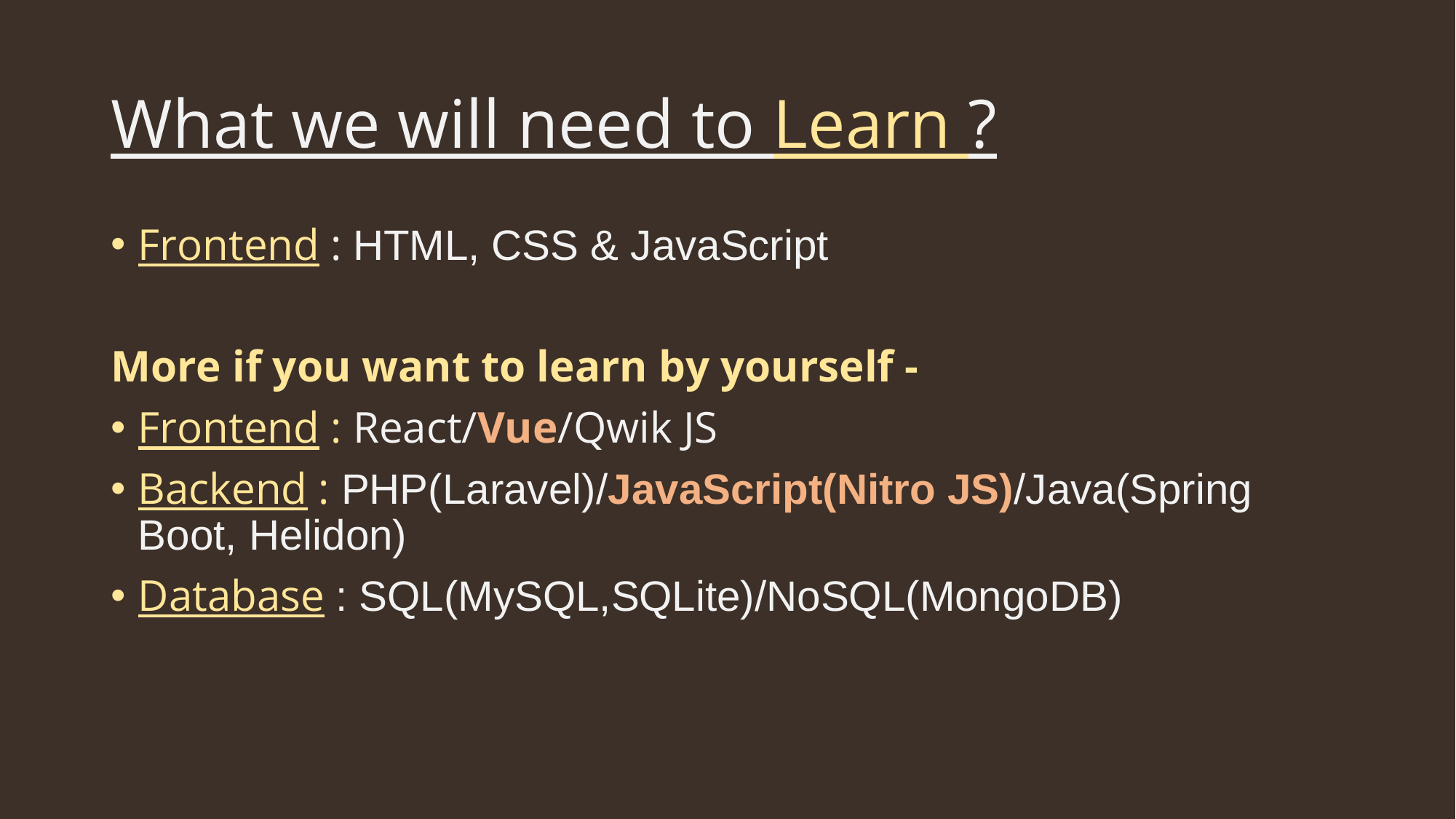

# What we will need to Learn ?

Frontend : HTML, CSS & JavaScript

More if you want to learn by yourself -
Frontend : React/Vue/Qwik JS
Backend : PHP(Laravel)/JavaScript(Nitro JS)/Java(Spring Boot, Helidon)
Database : SQL(MySQL,SQLite)/NoSQL(MongoDB)